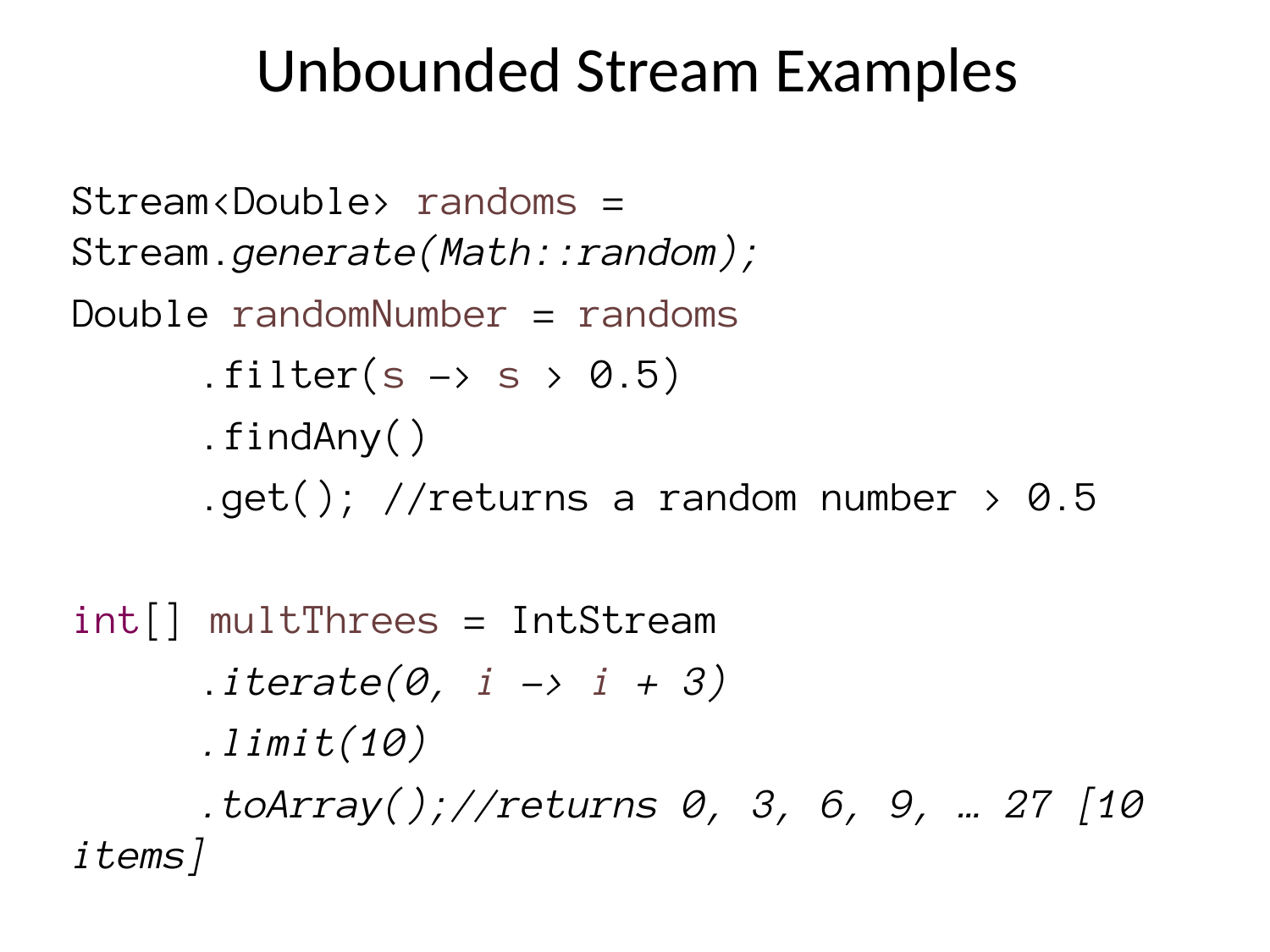

# Unbounded Stream Examples
Stream<Double> randoms = 	Stream.generate(Math::random);
Double randomNumber = randoms
	.filter(s -> s > 0.5)
	.findAny()
	.get(); //returns a random number > 0.5

int[] multThrees = IntStream
	.iterate(0, i -> i + 3)
	.limit(10)
	.toArray();//returns 0, 3, 6, 9, … 27 [10 items]